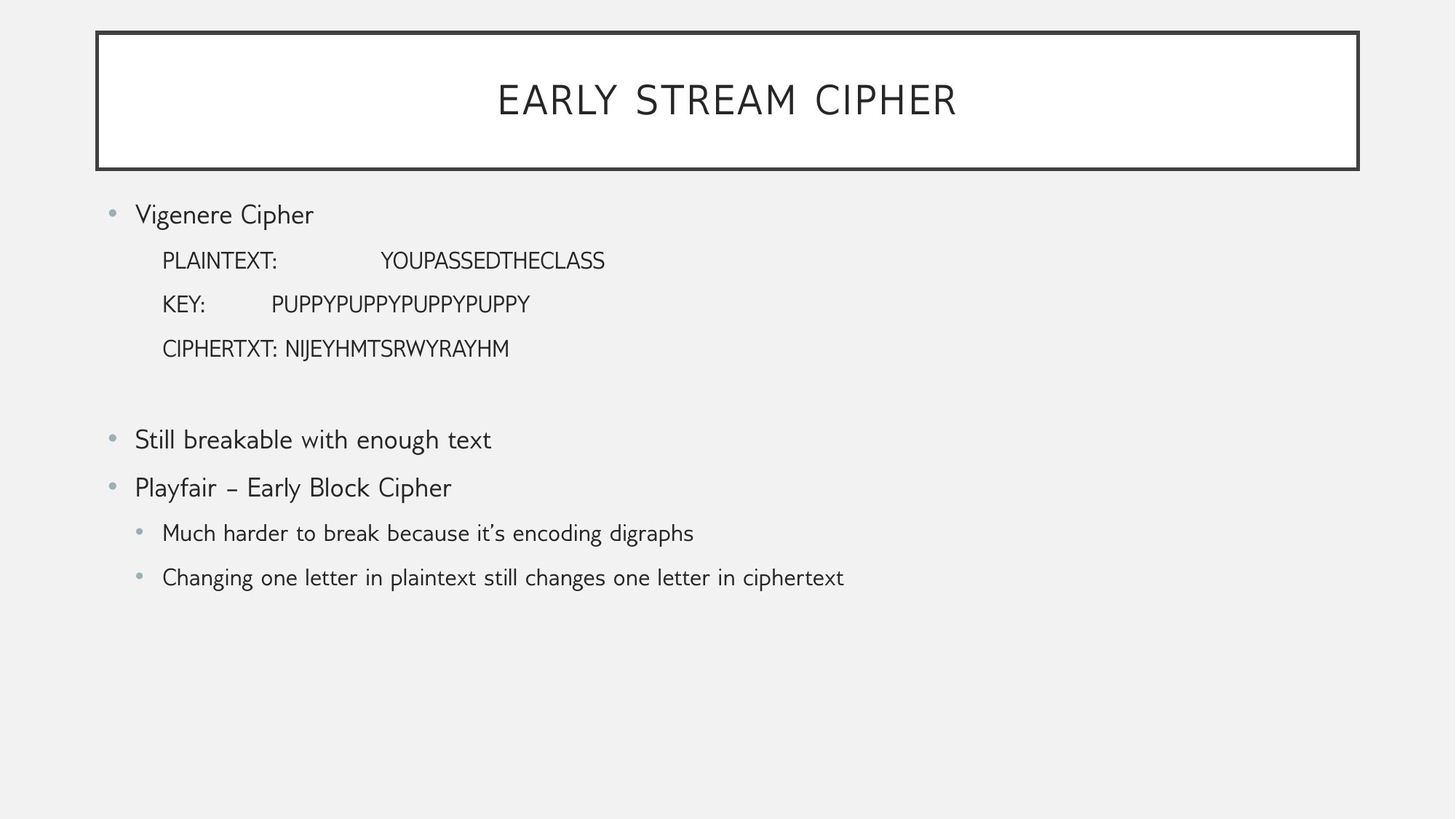

# Early Stream Cipher
Vigenere Cipher
PLAINTEXT:  	YOUPASSEDTHECLASS
KEY:	PUPPYPUPPYPUPPYPUPPY
CIPHERTXT: NIJEYHMTSRWYRAYHM

Still breakable with enough text
Playfair – Early Block Cipher
Much harder to break because it’s encoding digraphs
Changing one letter in plaintext still changes one letter in ciphertext